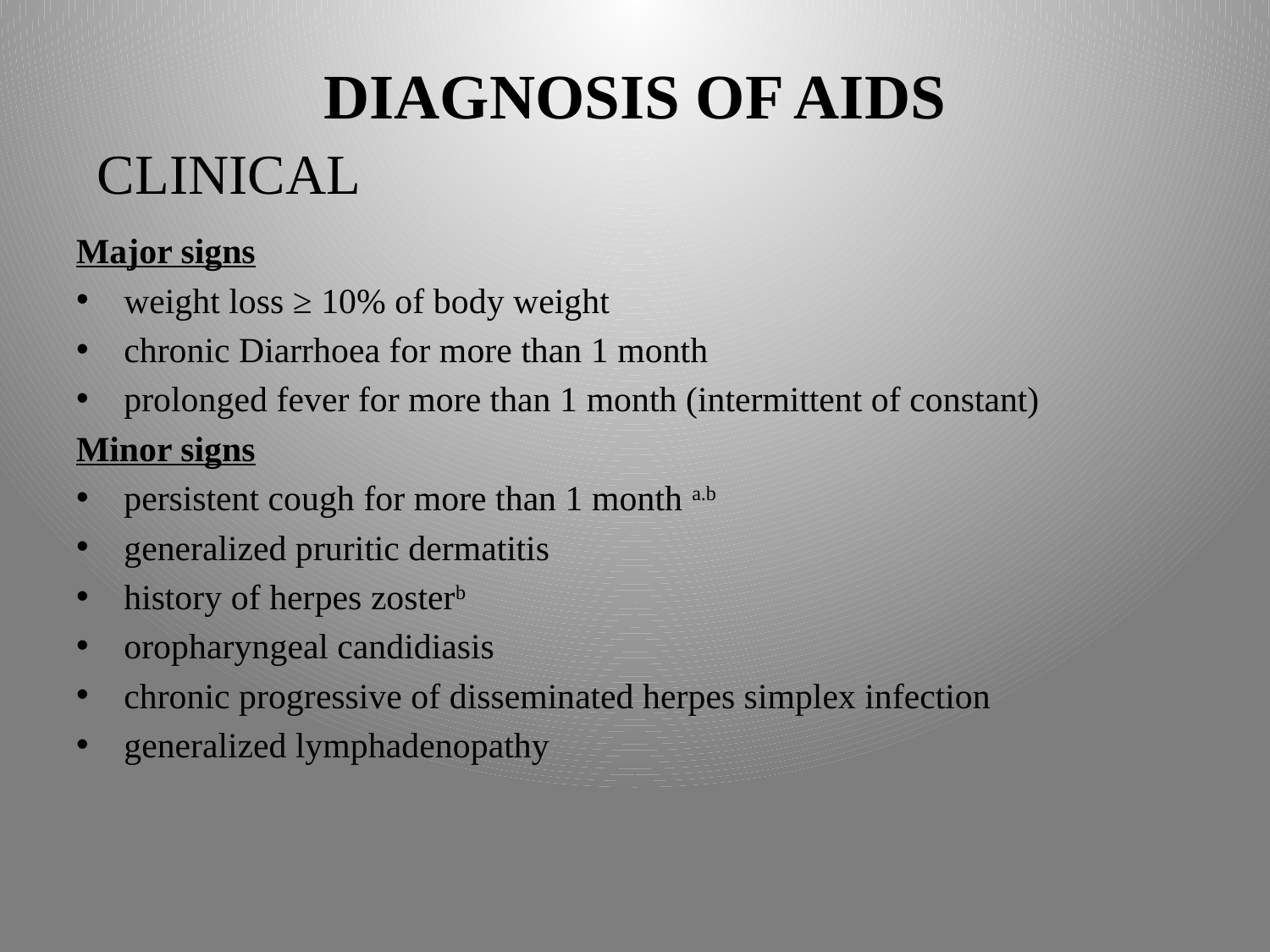

# DIAGNOSIS OF AIDS
CLINICAL
Major signs
weight loss ≥ 10% of body weight
chronic Diarrhoea for more than 1 month
prolonged fever for more than 1 month (intermittent of constant)
Minor signs
persistent cough for more than 1 month a.b
generalized pruritic dermatitis
history of herpes zosterb
oropharyngeal candidiasis
chronic progressive of disseminated herpes simplex infection
generalized lymphadenopathy